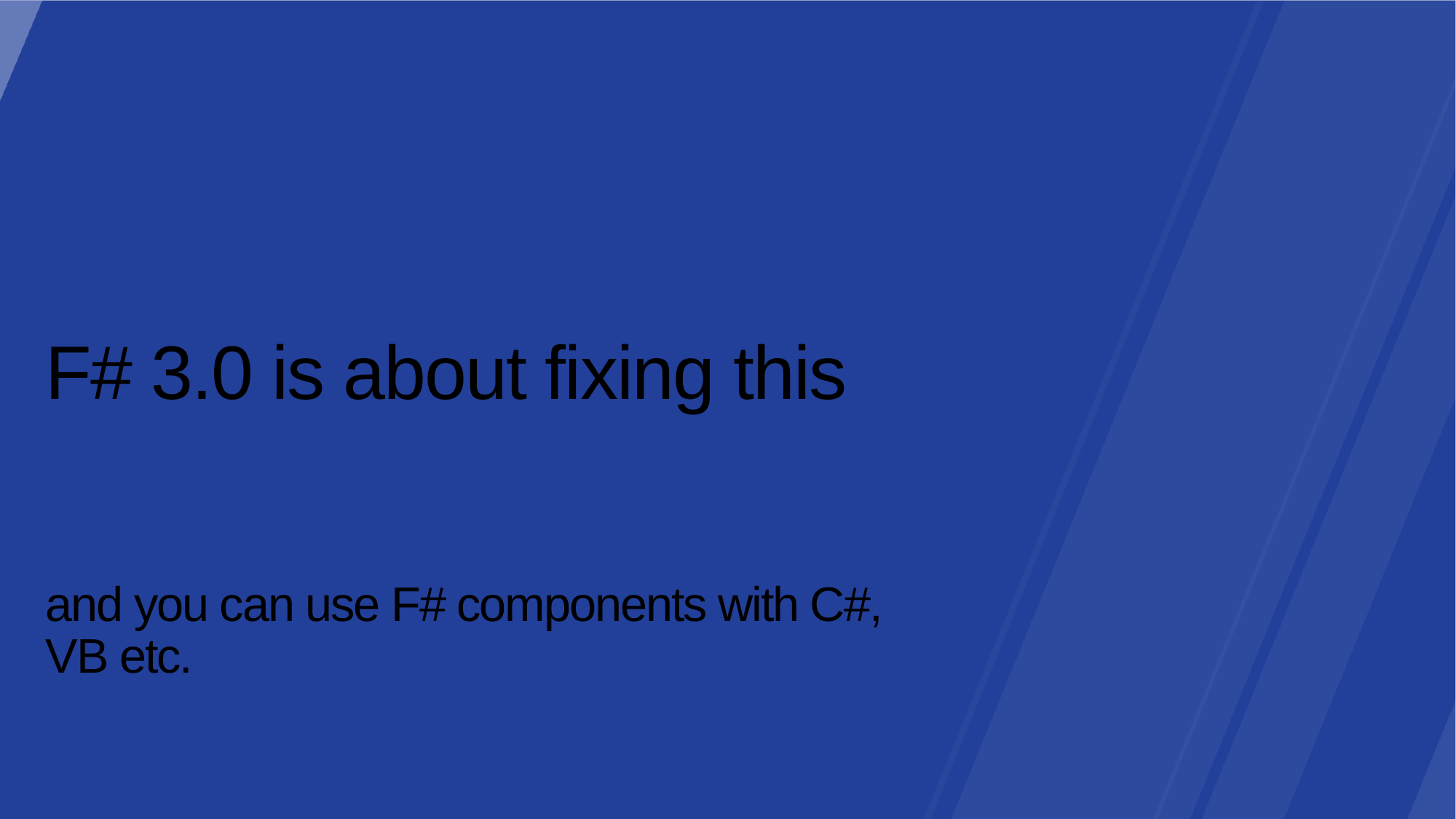

F# 3.0 is about fixing this
and you can use F# components with C#, VB etc.